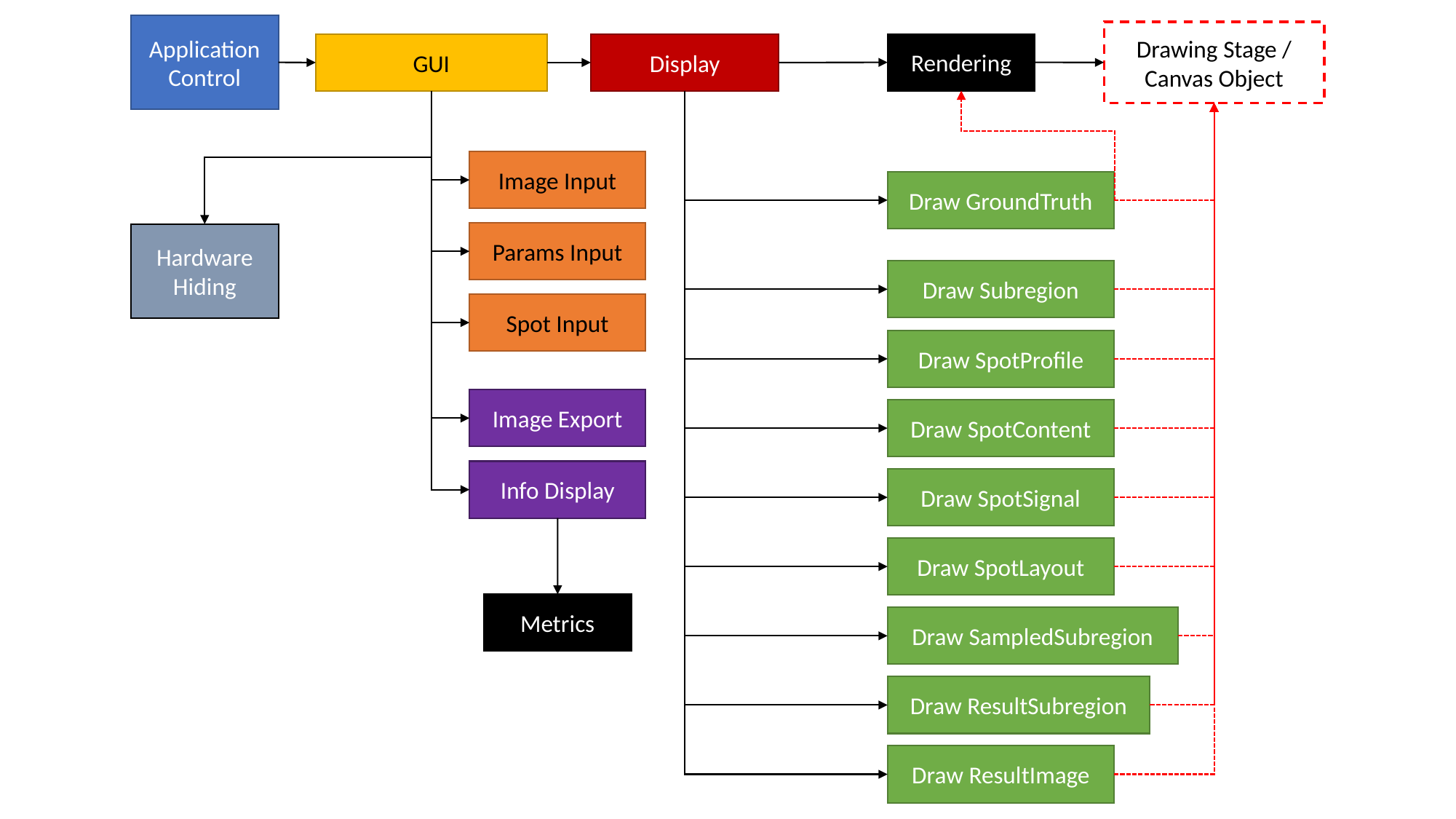

Application
Control
Drawing Stage / Canvas Object
GUI
Display
Rendering
Image Input
Params Input
Spot Input
Draw GroundTruth
Hardware Hiding
Draw Subregion
Draw SpotProfile
Image Export
Info Display
Draw SpotContent
Draw SpotSignal
Draw SpotLayout
Metrics
Draw SampledSubregion
Draw ResultSubregion
Draw ResultImage